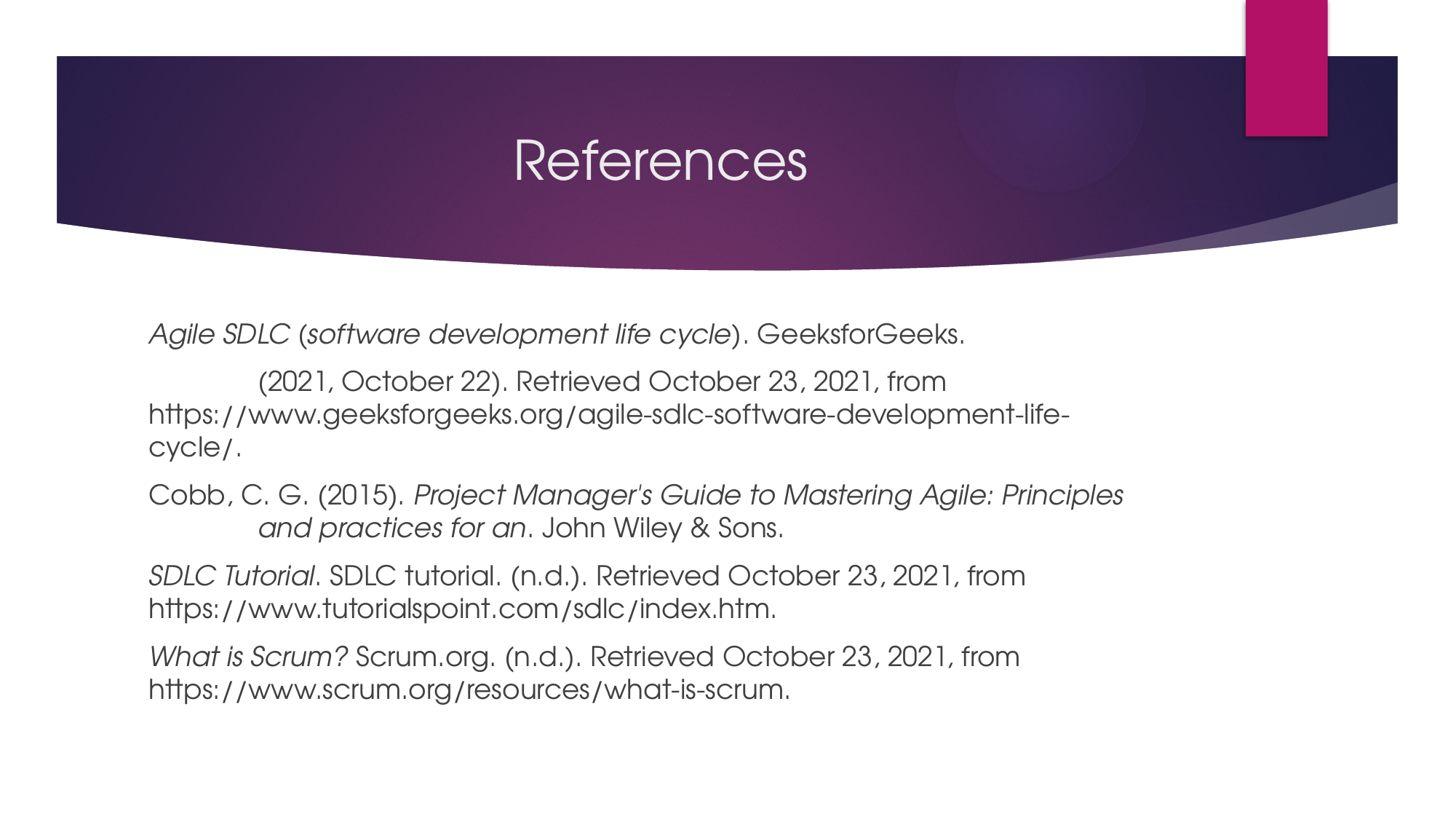

# References
Agile SDLC (software development life cycle). GeeksforGeeks.
	(2021, October 22). Retrieved October 23, 2021, from 	https://www.geeksforgeeks.org/agile-sdlc-software-development-life-	cycle/.
Cobb, C. G. (2015). Project Manager's Guide to Mastering Agile: Principles 	and practices for an. John Wiley & Sons.
SDLC Tutorial. SDLC tutorial. (n.d.). Retrieved October 23, 2021, from 	https://www.tutorialspoint.com/sdlc/index.htm.
What is Scrum? Scrum.org. (n.d.). Retrieved October 23, 2021, from 	https://www.scrum.org/resources/what-is-scrum.